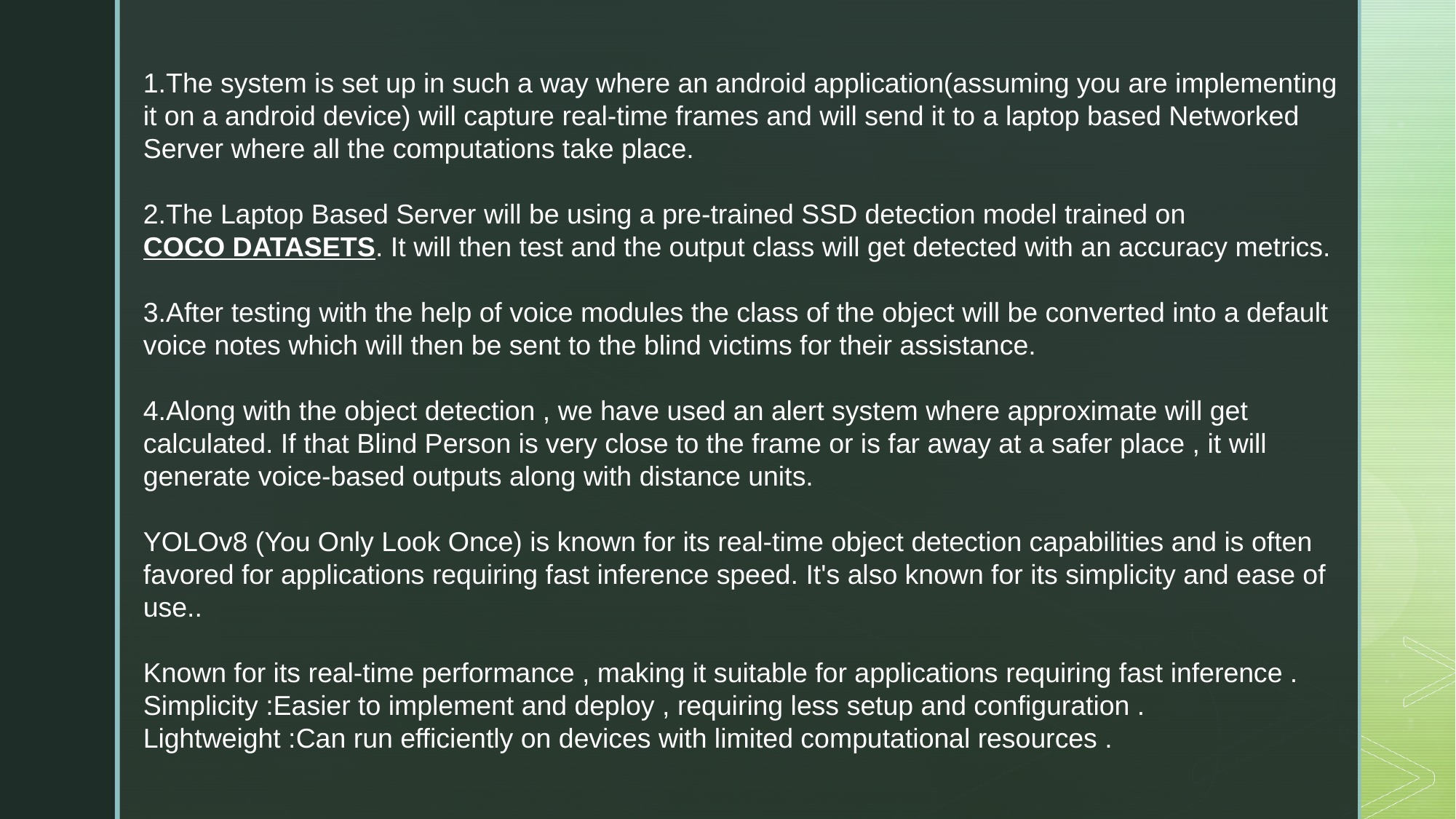

The system is set up in such a way where an android application(assuming you are implementing it on a android device) will capture real-time frames and will send it to a laptop based Networked Server where all the computations take place.

The Laptop Based Server will be using a pre-trained SSD detection model trained on COCO DATASETS. It will then test and the output class will get detected with an accuracy metrics.

After testing with the help of voice modules the class of the object will be converted into a default voice notes which will then be sent to the blind victims for their assistance.

Along with the object detection , we have used an alert system where approximate will get calculated. If that Blind Person is very close to the frame or is far away at a safer place , it will generate voice-based outputs along with distance units.

YOLOv8 (You Only Look Once) is known for its real-time object detection capabilities and is often favored for applications requiring fast inference speed. It's also known for its simplicity and ease of use..

Known for its real-time performance , making it suitable for applications requiring fast inference .
Simplicity :Easier to implement and deploy , requiring less setup and configuration .
Lightweight :Can run efficiently on devices with limited computational resources .